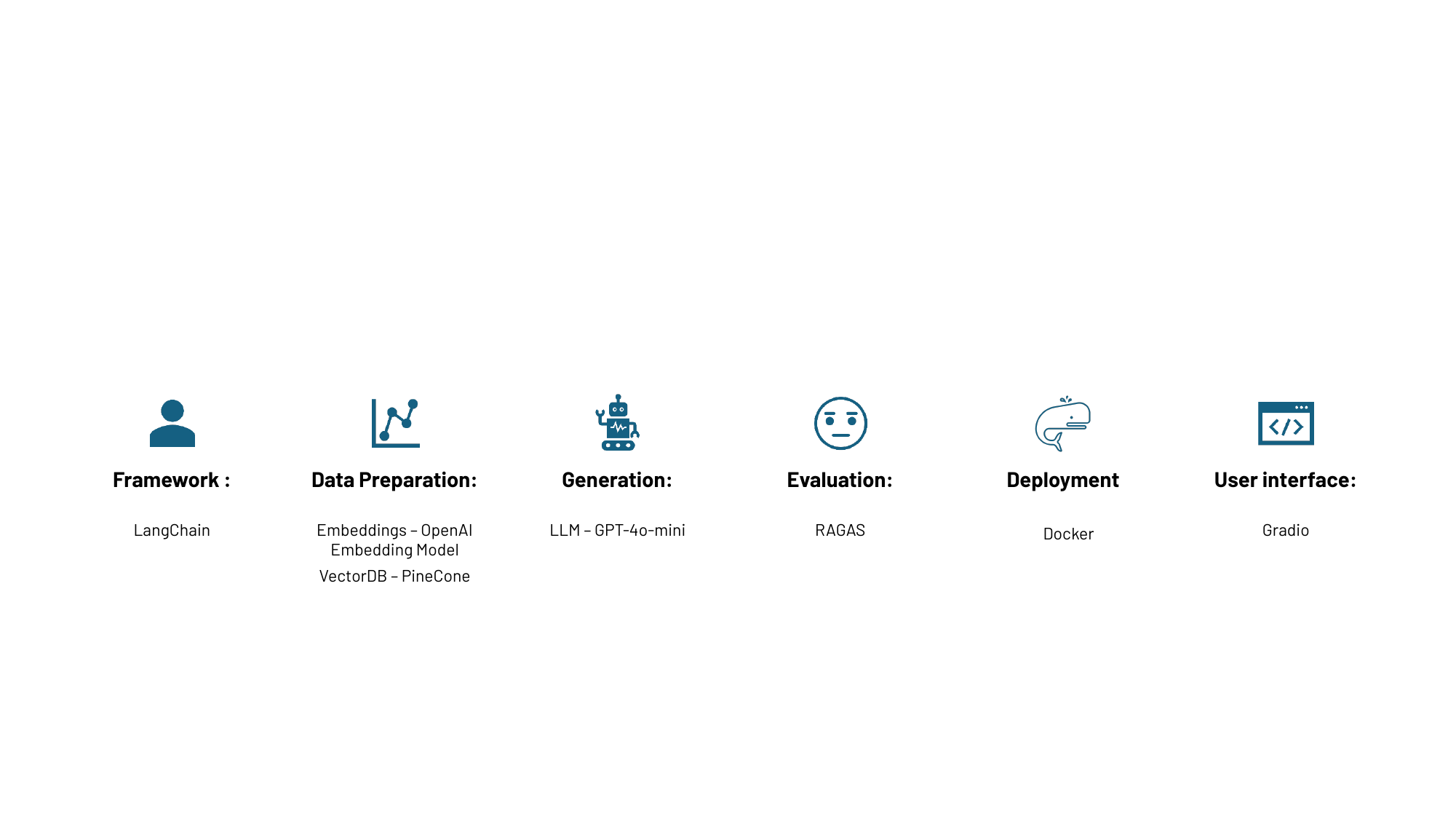

# Tools and Technologies Used
Framework :
LangChain
Data Preparation:
Embeddings – OpenAI Embedding Model
VectorDB – PineCone
Generation:
LLM – GPT-4o-mini
Evaluation:
RAGAS
Deployment
User interface:
Gradio
Docker